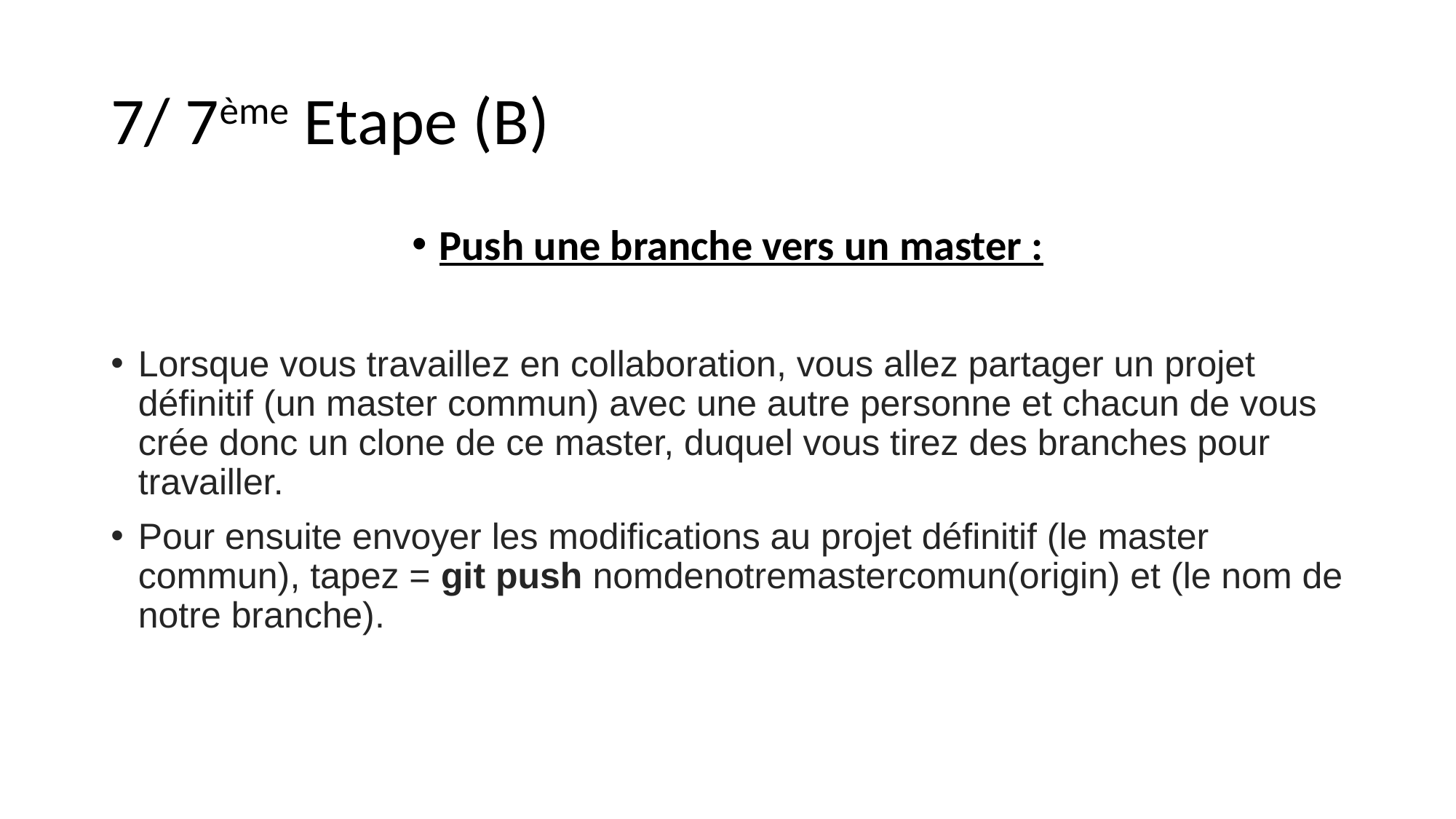

# 7/ 7ème Etape (B)
Push une branche vers un master :

Lorsque vous travaillez en collaboration, vous allez partager un projet définitif (un master commun) avec une autre personne et chacun de vous crée donc un clone de ce master, duquel vous tirez des branches pour travailler.
Pour ensuite envoyer les modifications au projet définitif (le master commun), tapez = git push nomdenotremastercomun(origin) et (le nom de notre branche).